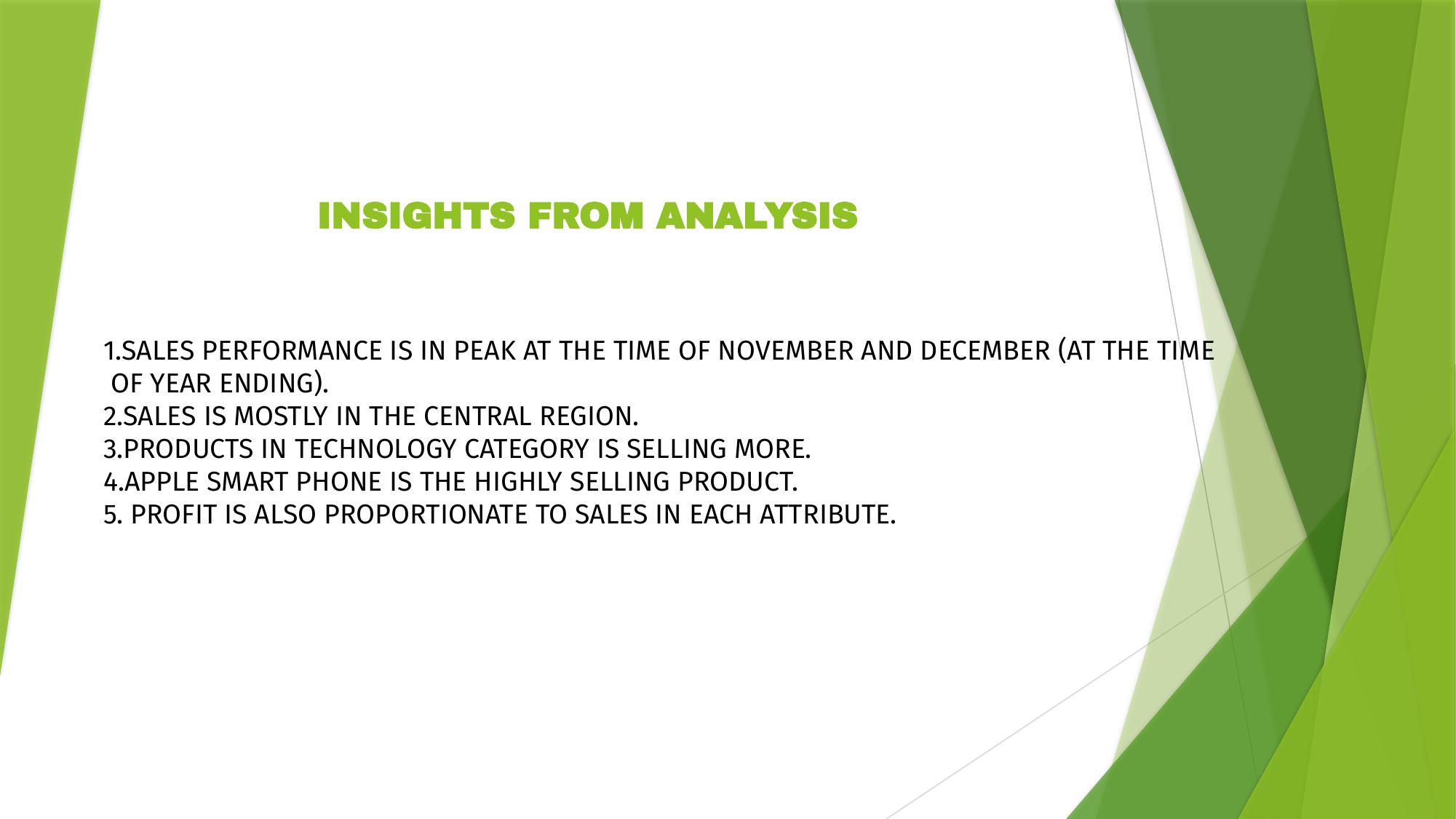

INSIGHTS FROM ANALYSIS
# 1.SALES PERFORMANCE IS IN PEAK AT THE TIME OF NOVEMBER AND DECEMBER (AT THE TIME     OF YEAR ENDING). 2.SALES IS MOSTLY IN THE CENTRAL REGION. 3.PRODUCTS IN TECHNOLOGY CATEGORY IS SELLING MORE. 4.APPLE SMART PHONE IS THE HIGHLY SELLING PRODUCT. 5. PROFIT IS ALSO PROPORTIONATE TO SALES IN EACH ATTRIBUTE.